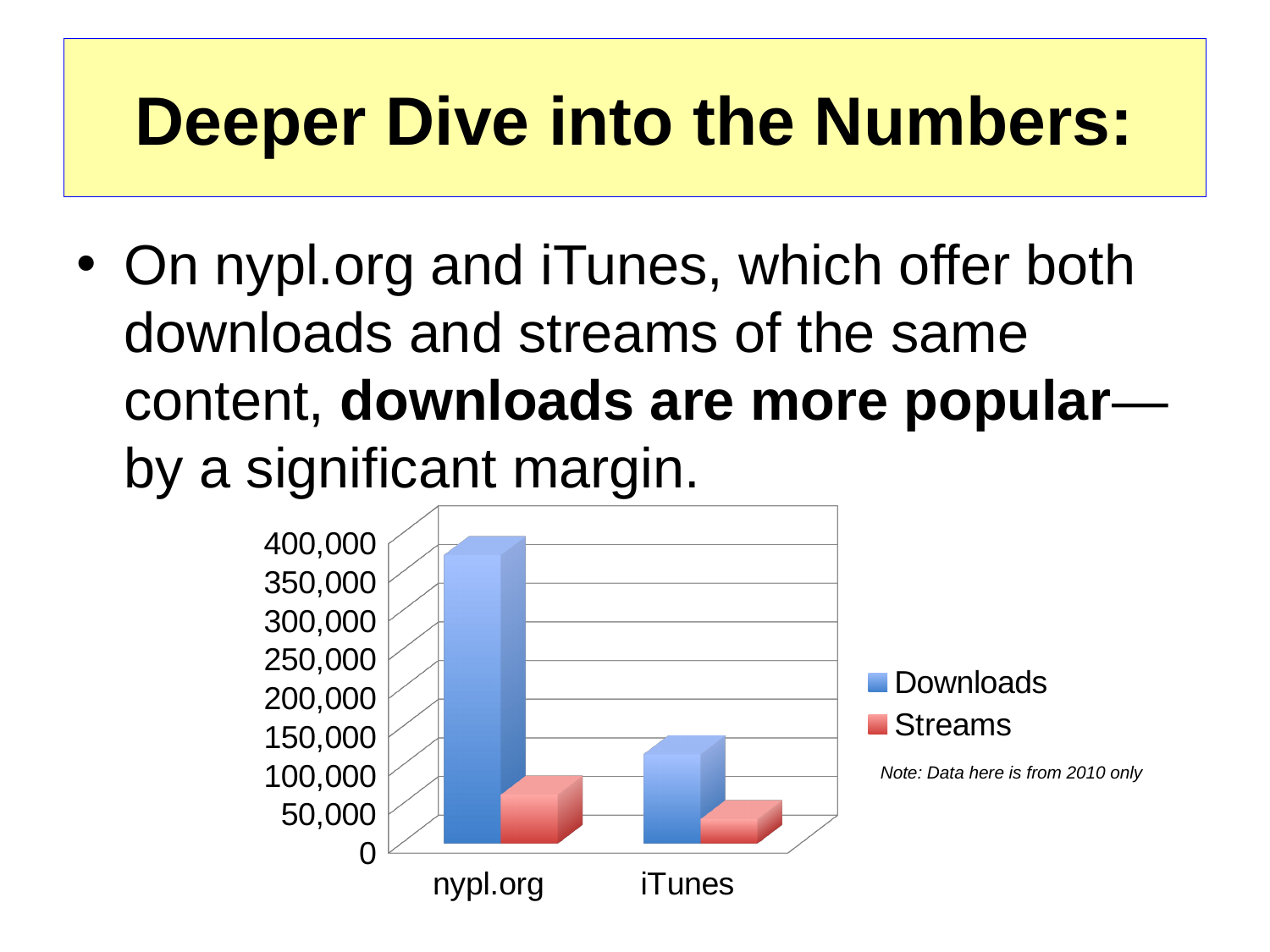

# Deeper Dive into the Numbers:
On nypl.org and iTunes, which offer both downloads and streams of the same content, downloads are more popular—by a significant margin.

[unsupported chart]

Note: Data here is from 2010 only